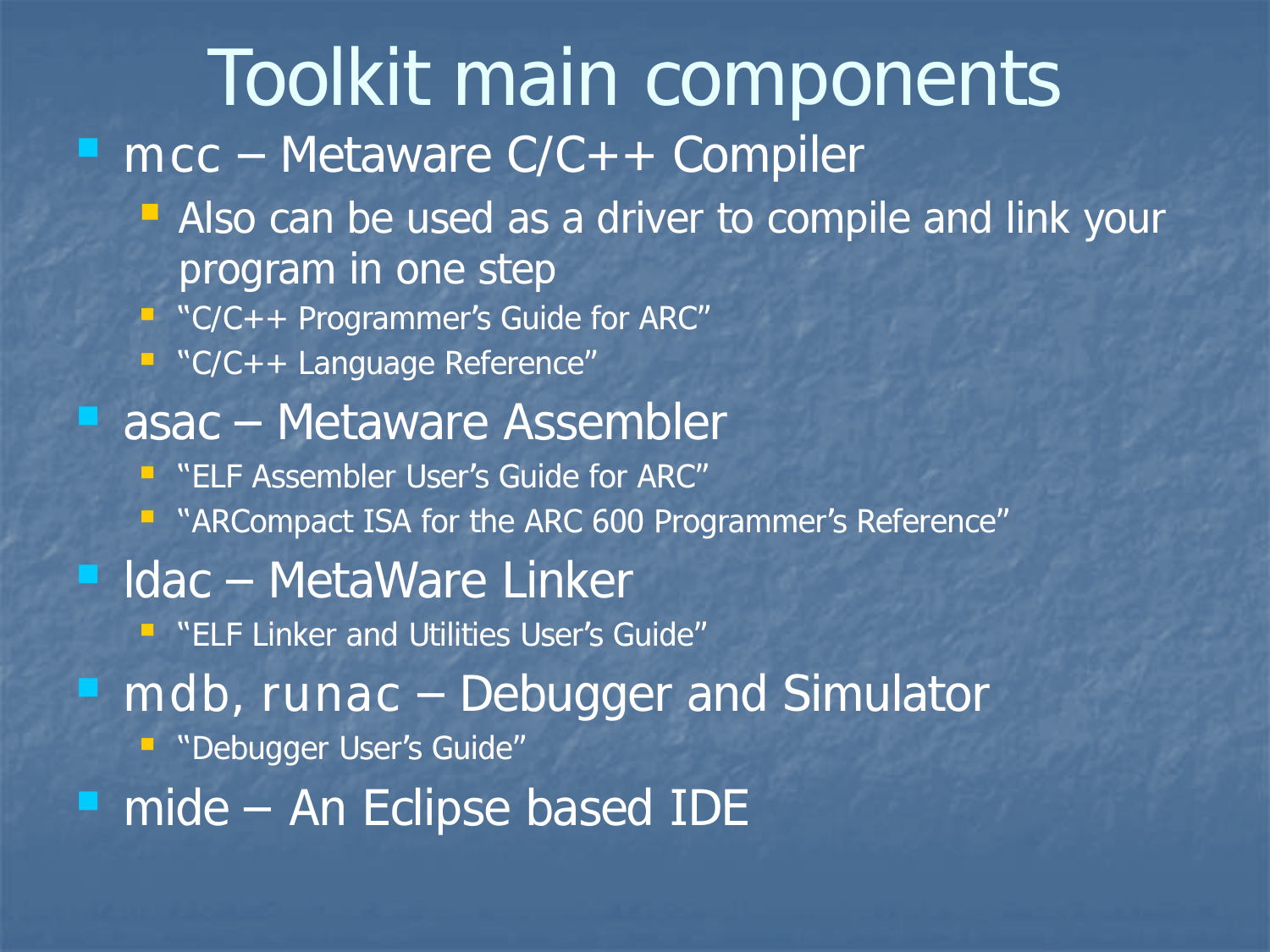

# Toolkit main components
mcc – Metaware C/C++ Compiler
Also can be used as a driver to compile and link your program in one step
“C/C++ Programmer’s Guide for ARC”
“C/C++ Language Reference”
asac – Metaware Assembler
“ELF Assembler User’s Guide for ARC”
“ARCompact ISA for the ARC 600 Programmer’s Reference”
ldac – MetaWare Linker
“ELF Linker and Utilities User’s Guide”
mdb, runac – Debugger and Simulator
“Debugger User’s Guide”
mide – An Eclipse based IDE